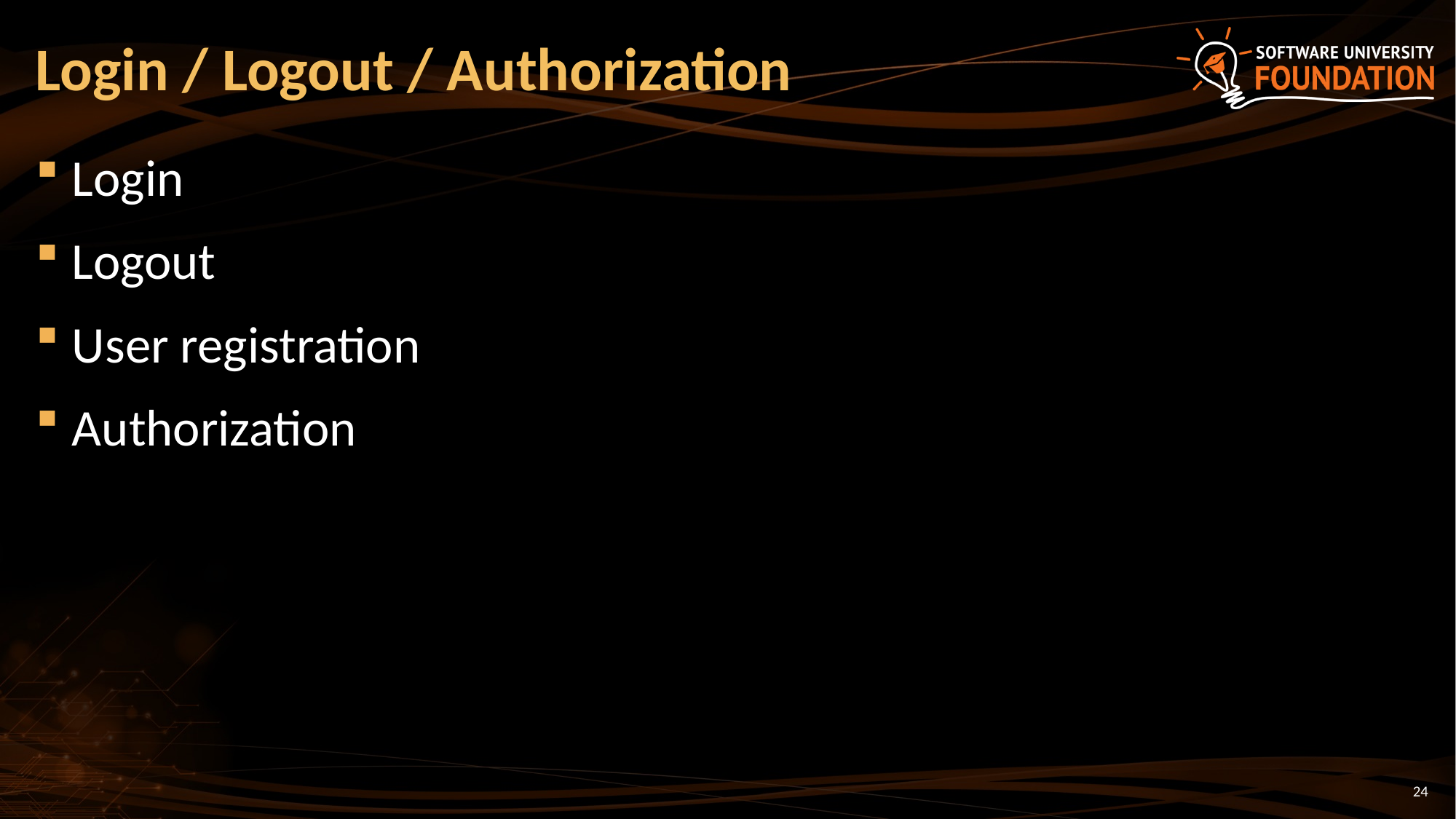

# Login / Logout / Authorization
Login
Logout
User registration
Authorization
24